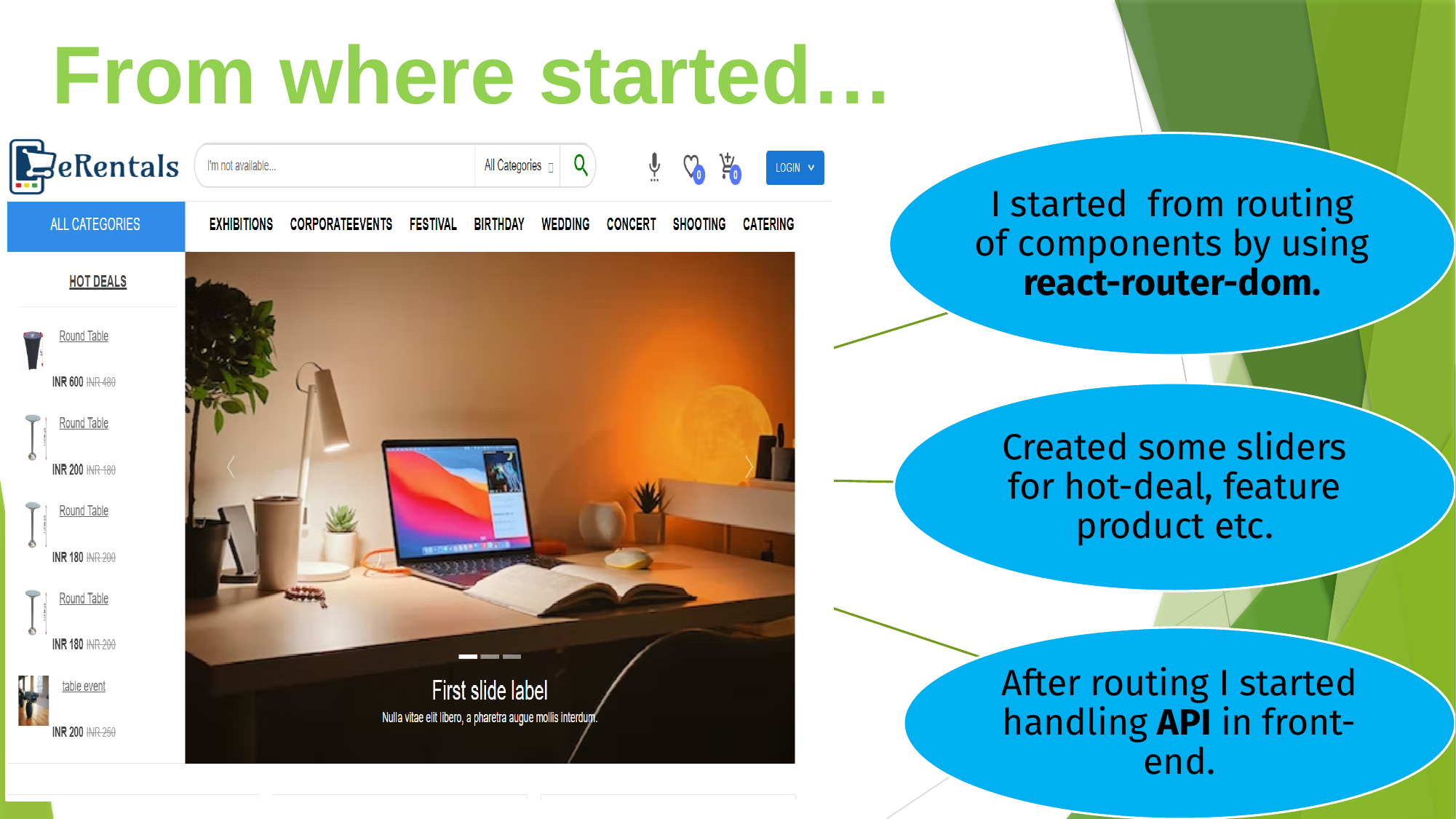

# From where started…
I started  from routing of components by using react-router-dom.
Created some sliders for hot-deal, feature product etc.
After routing I started handling API in front-end.